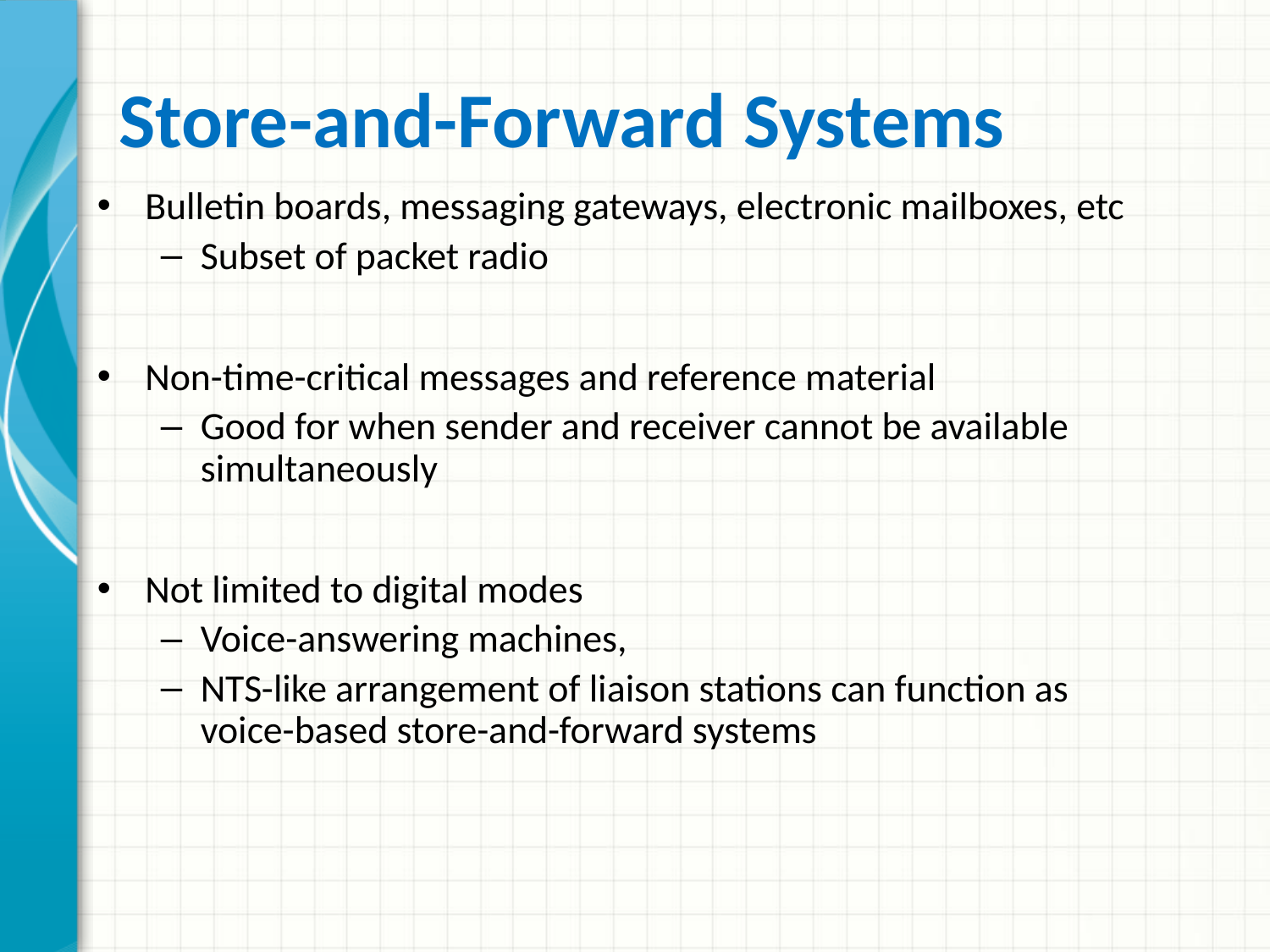

# Store-and-Forward Systems
Bulletin boards, messaging gateways, electronic mailboxes, etc
Subset of packet radio

Non-time-critical messages and reference material
Good for when sender and receiver cannot be available simultaneously

Not limited to digital modes
Voice-answering machines,
NTS-like arrangement of liaison stations can function as voice-based store-and-forward systems